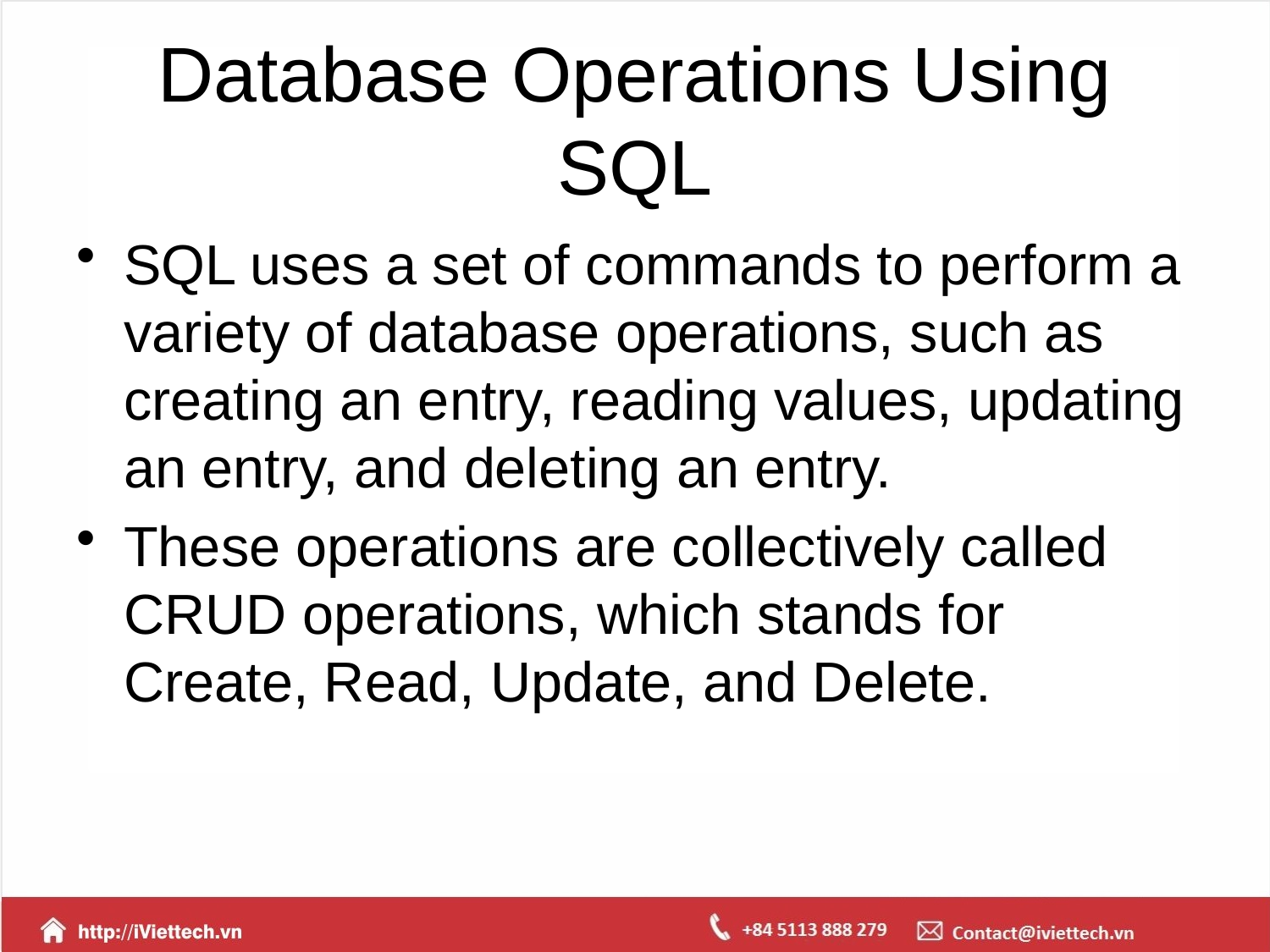

# Database Operations Using SQL
SQL uses a set of commands to perform a variety of database operations, such as creating an entry, reading values, updating an entry, and deleting an entry.
These operations are collectively called CRUD operations, which stands for Create, Read, Update, and Delete.